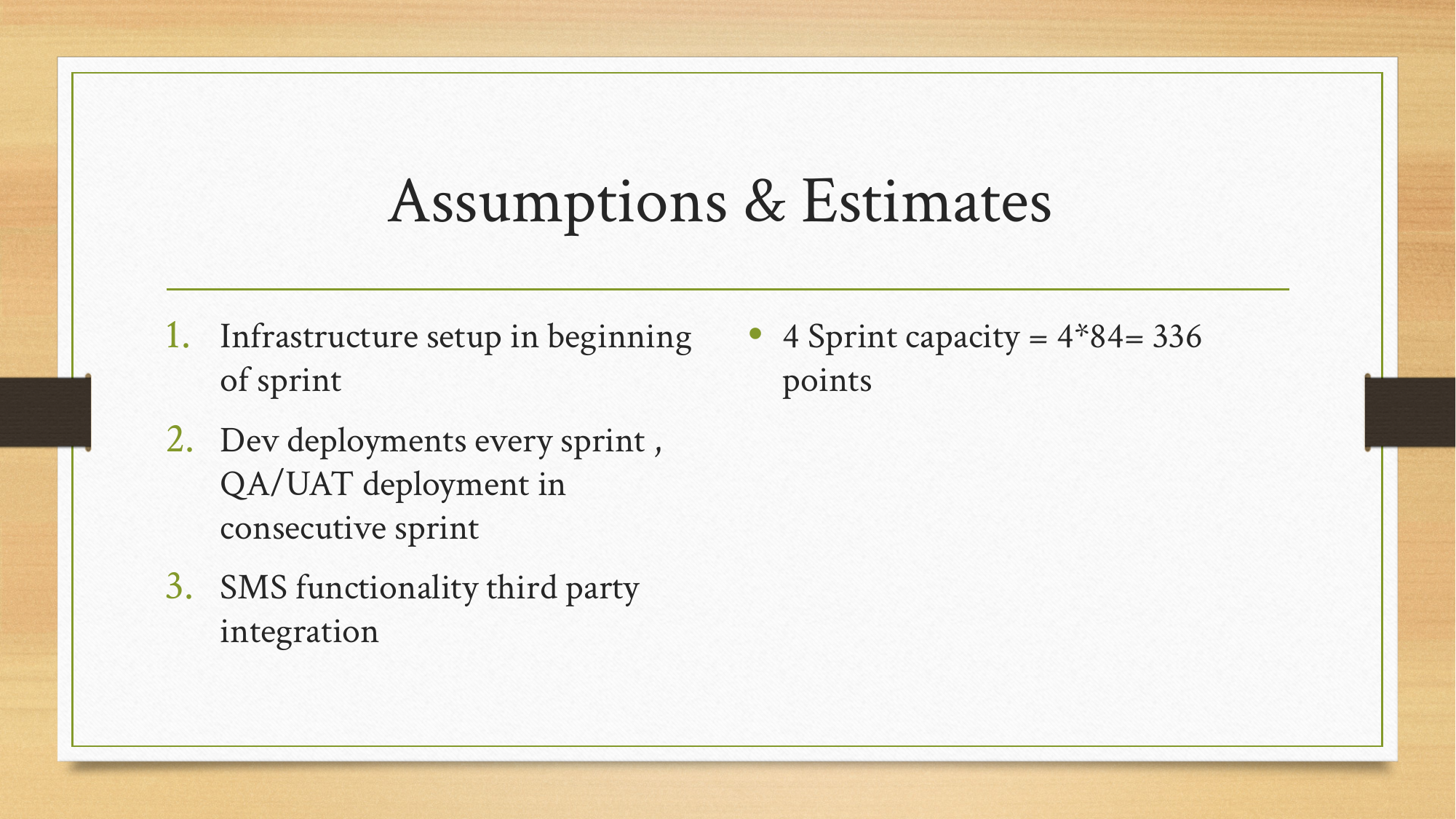

# Assumptions & Estimates
Infrastructure setup in beginning of sprint
Dev deployments every sprint , QA/UAT deployment in consecutive sprint
SMS functionality third party integration

4 Sprint capacity = 4*84= 336 points